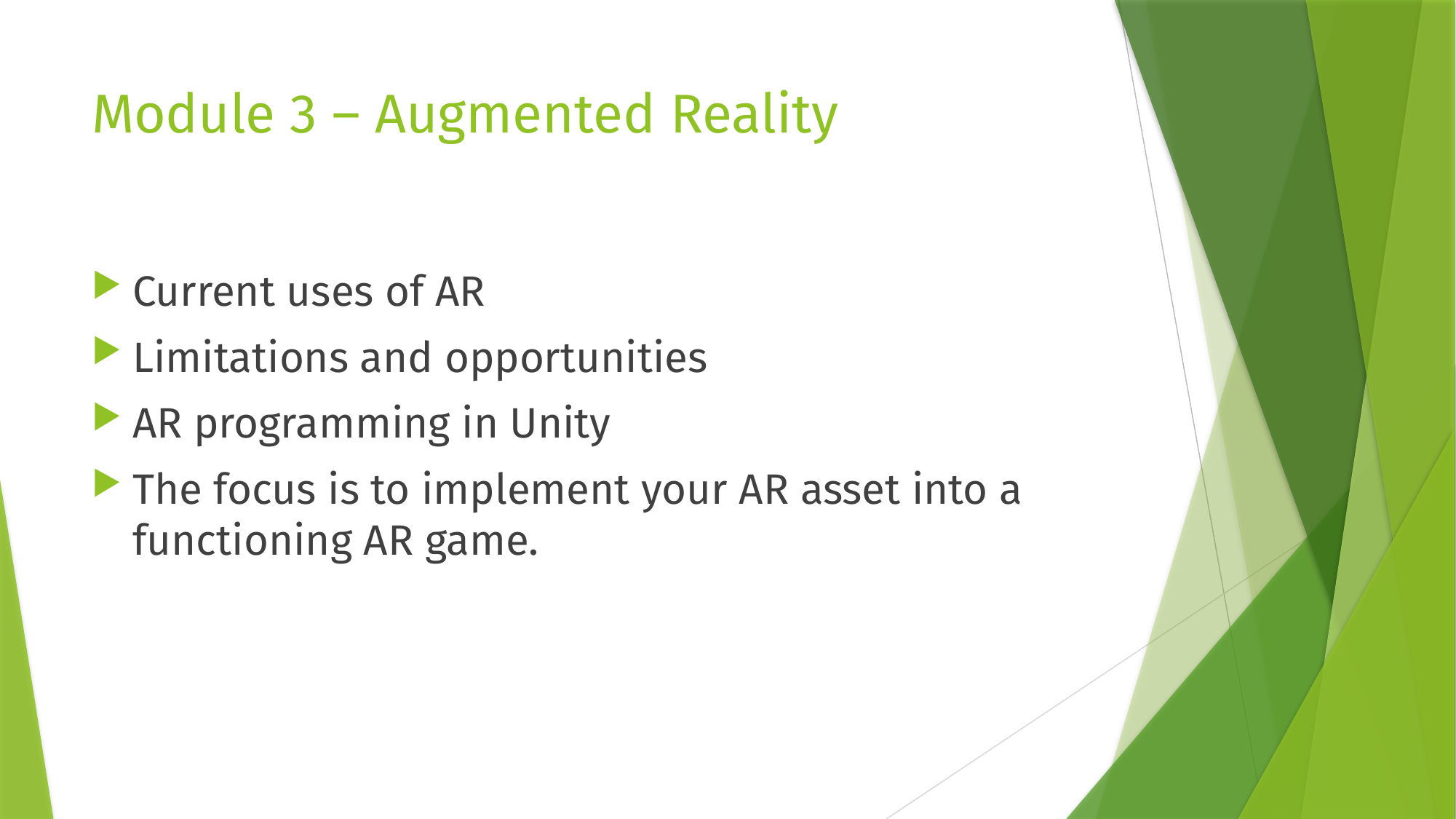

# Module 3 – Augmented Reality
Current uses of AR
Limitations and opportunities
AR programming in Unity
The focus is to implement your AR asset into a functioning AR game.